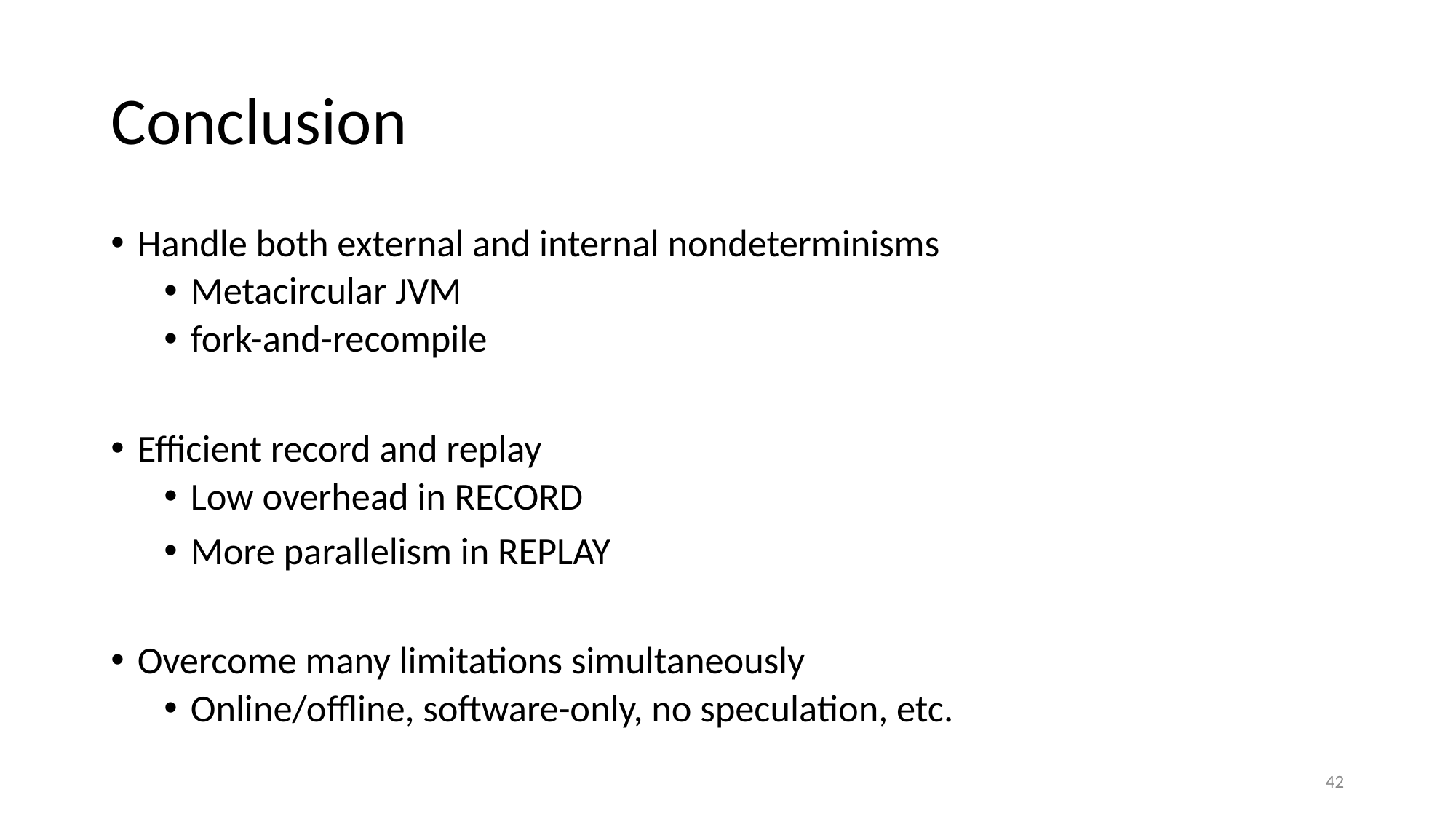

# Conclusion
Handle both external and internal nondeterminisms
Metacircular JVM
fork-and-recompile

Efficient record and replay
Low overhead in RECORD
More parallelism in REPLAY

Overcome many limitations simultaneously
Online/offline, software-only, no speculation, etc.
42